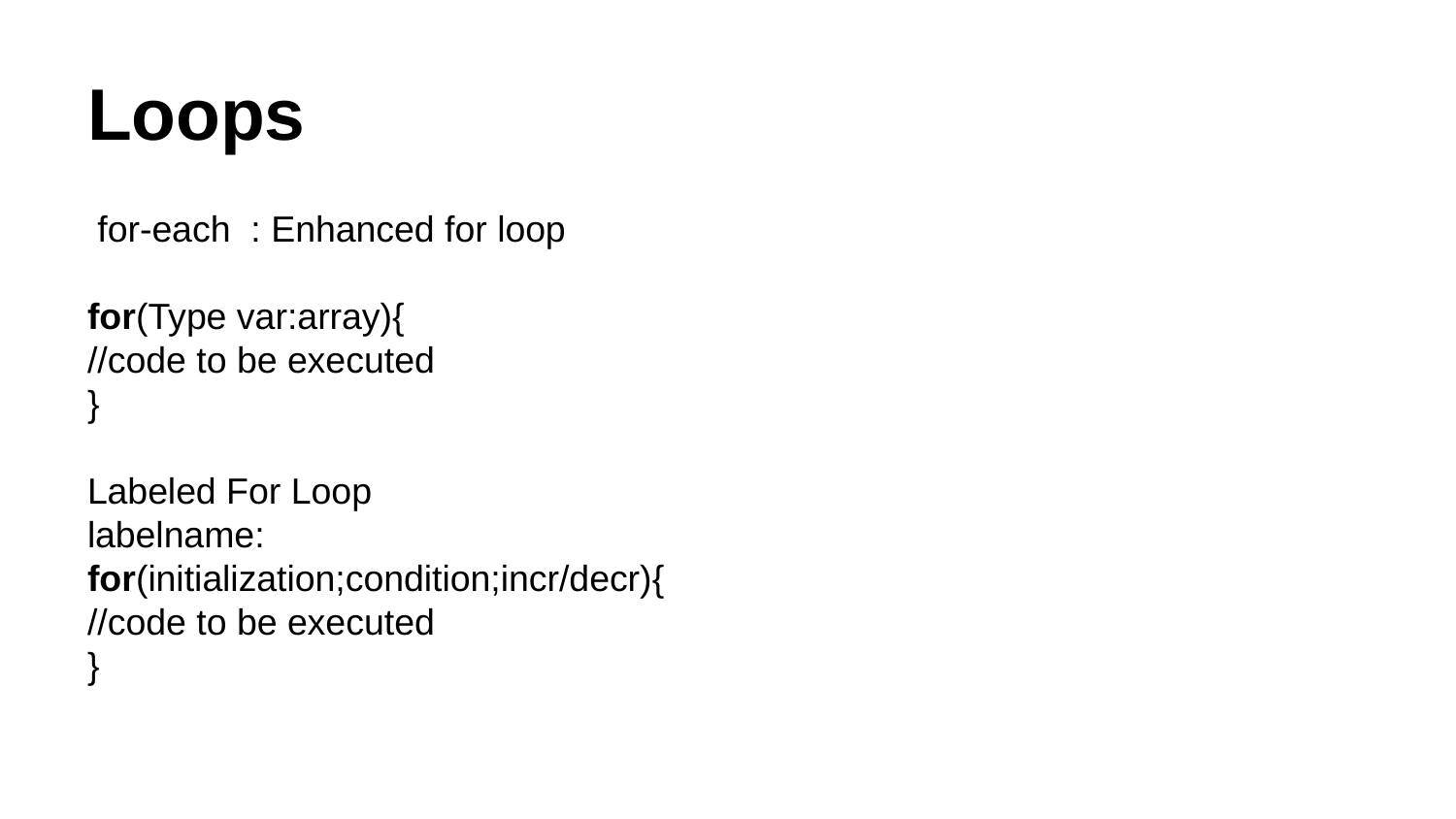

# Loops
 for-each  : Enhanced for loop

for(Type var:array){
//code to be executed
}

Labeled For Loop
labelname:
for(initialization;condition;incr/decr){
//code to be executed
}